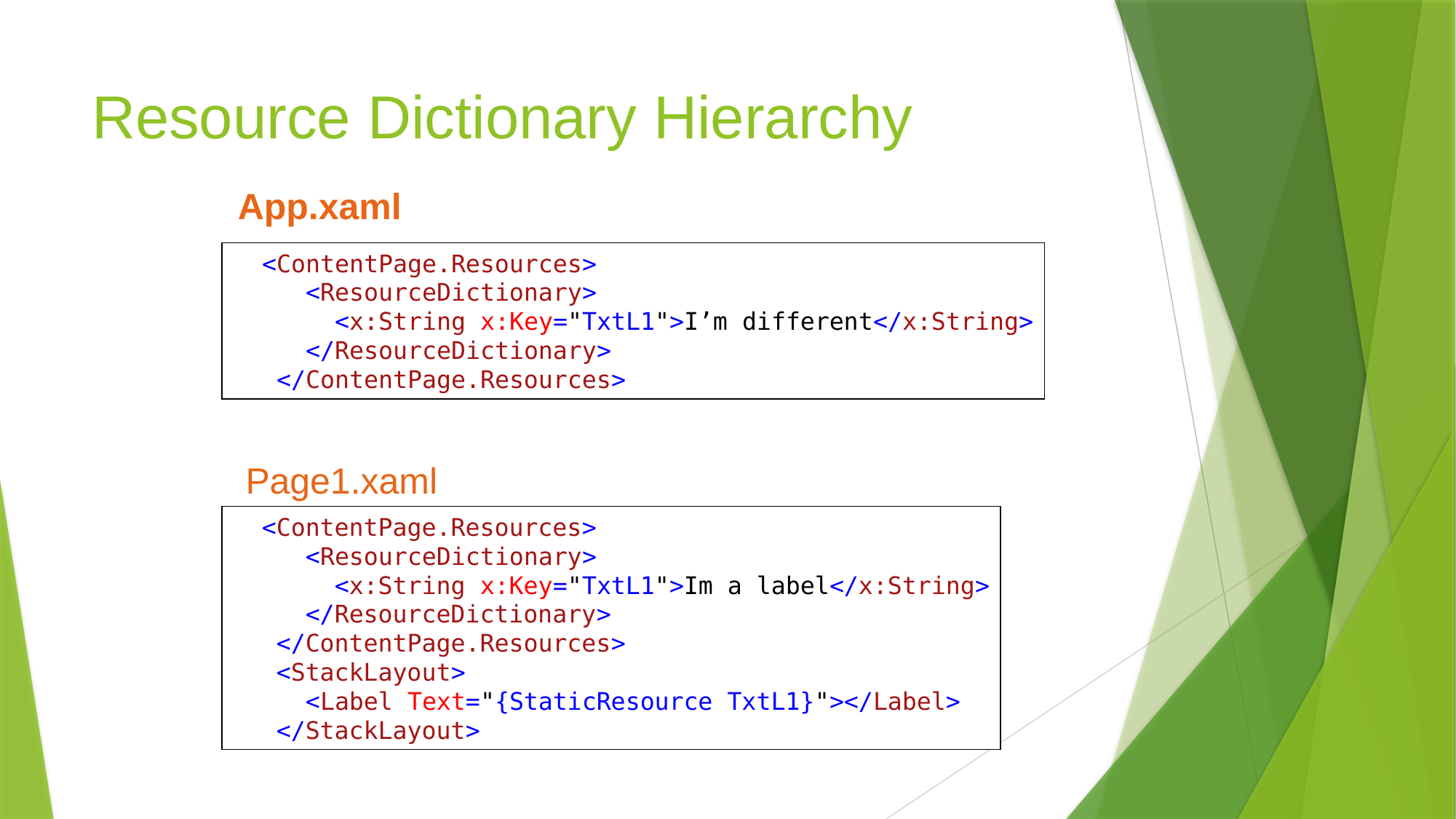

# Resource Dictionary Hierarchy
App.xaml
  <ContentPage.Resources>
     <ResourceDictionary>
       <x:String x:Key="TxtL1">I’m different</x:String>
     </ResourceDictionary>
   </ContentPage.Resources>
Page1.xaml
  <ContentPage.Resources>
     <ResourceDictionary>
       <x:String x:Key="TxtL1">Im a label</x:String>
     </ResourceDictionary>
   </ContentPage.Resources>
   <StackLayout>
     <Label Text="{StaticResource TxtL1}"></Label>
   </StackLayout>